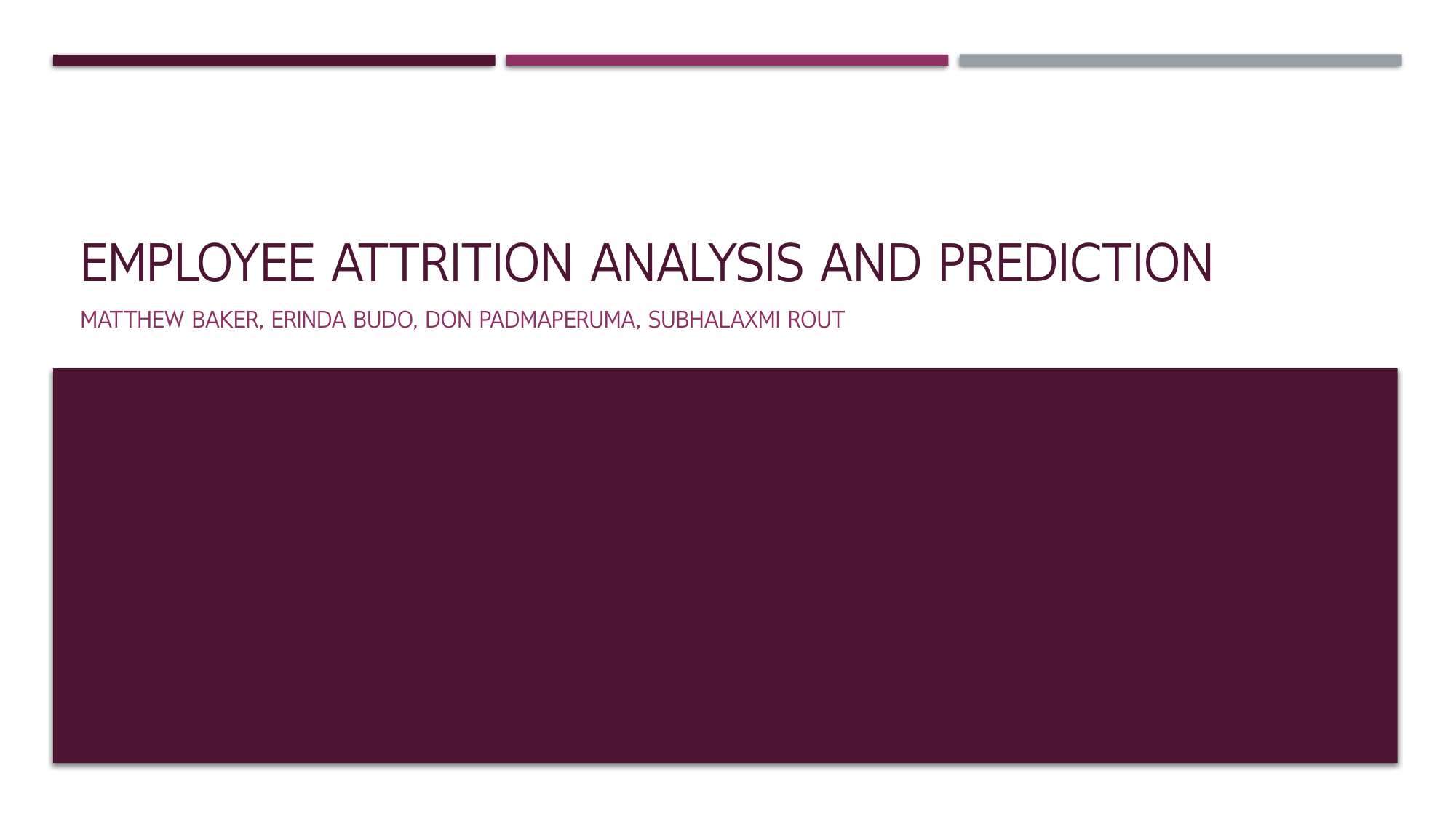

# Employee attrition analysis and Prediction
Matthew Baker, Erinda Budo, Don PadmaPeruma, Subhalaxmi Rout